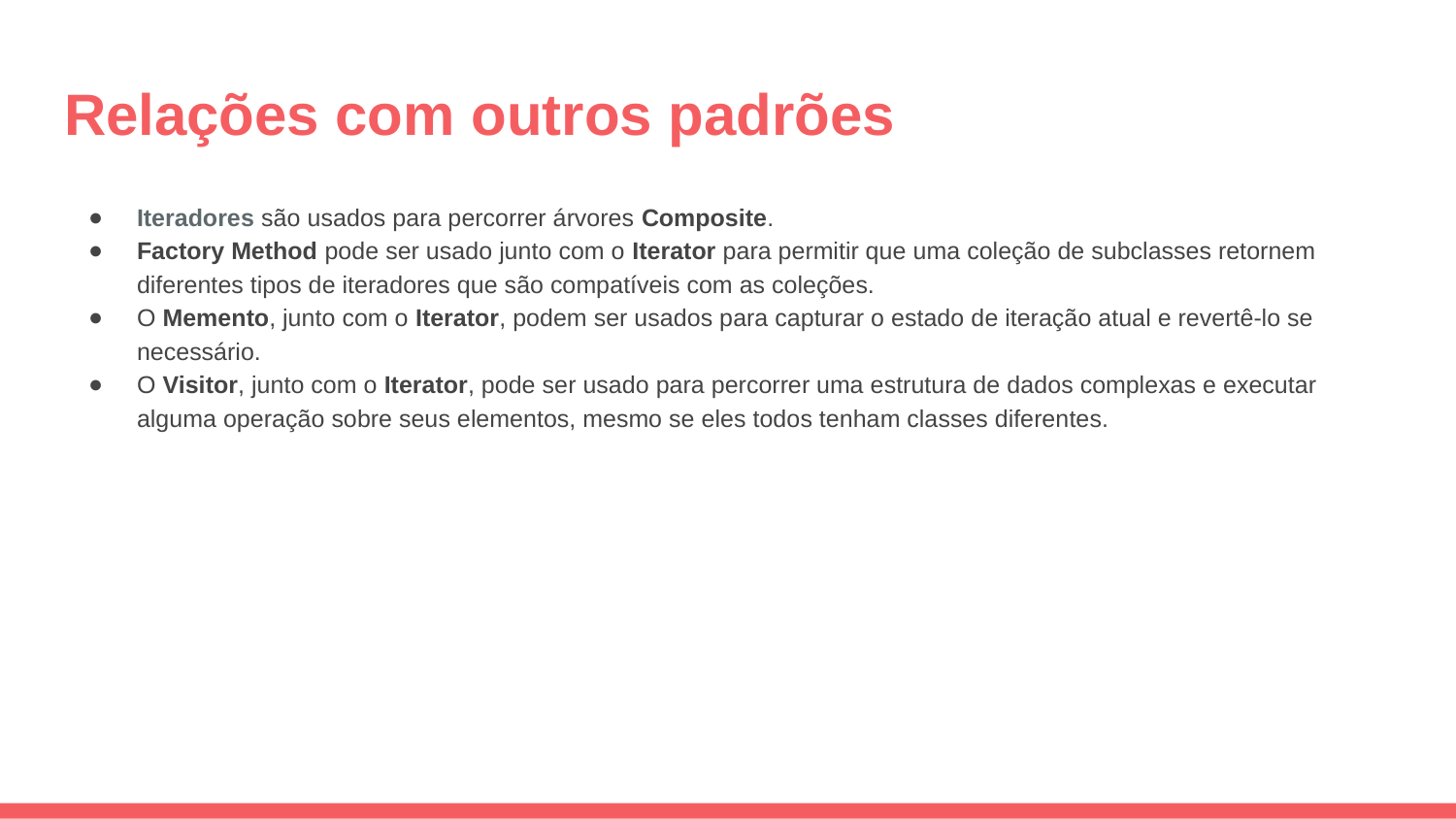

# Relações com outros padrões
Iteradores são usados para percorrer árvores Composite.
Factory Method pode ser usado junto com o Iterator para permitir que uma coleção de subclasses retornem diferentes tipos de iteradores que são compatíveis com as coleções.
O Memento, junto com o Iterator, podem ser usados para capturar o estado de iteração atual e revertê-lo se necessário.
O Visitor, junto com o Iterator, pode ser usado para percorrer uma estrutura de dados complexas e executar alguma operação sobre seus elementos, mesmo se eles todos tenham classes diferentes.